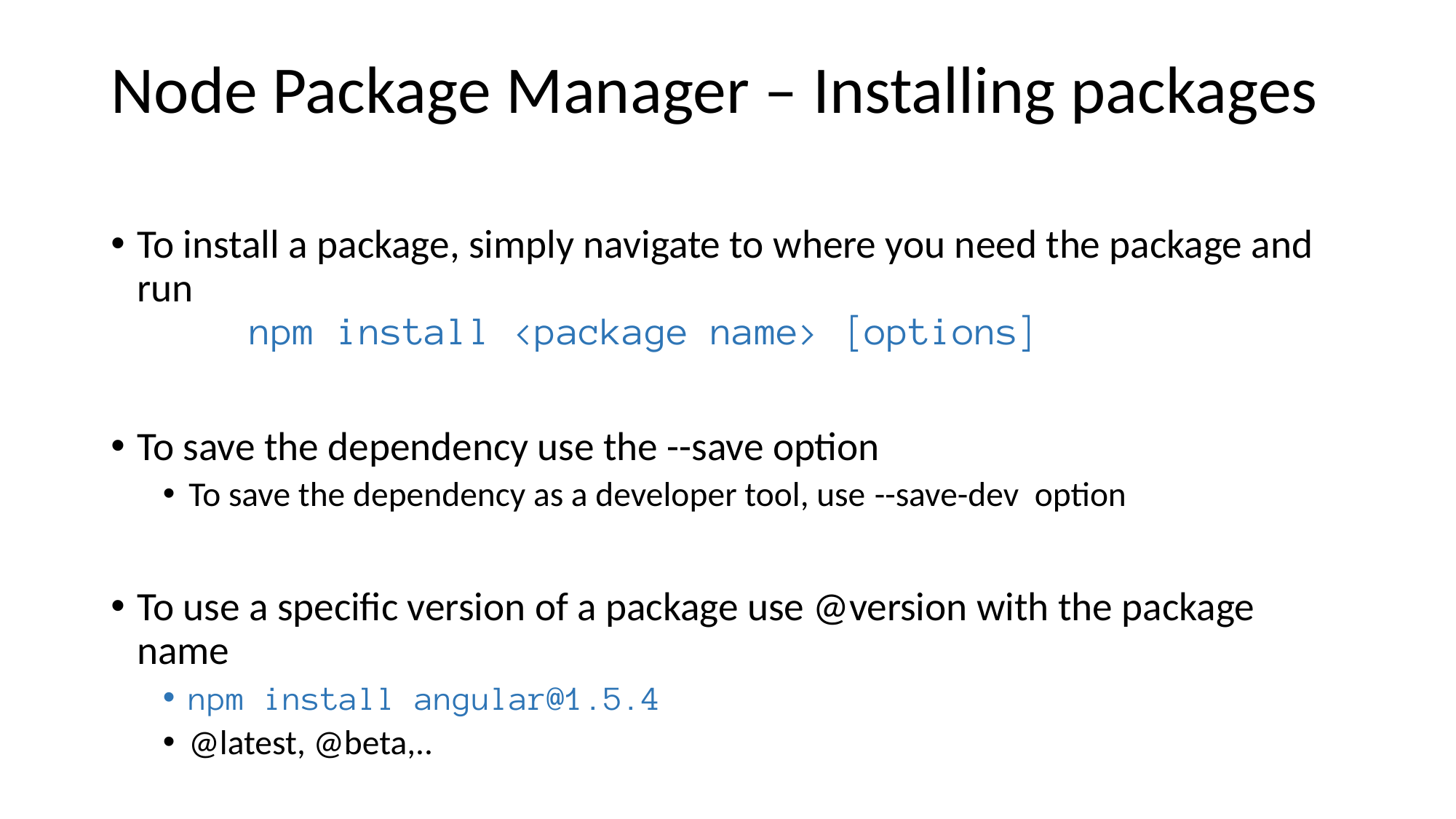

# Node Package Manager – Installing packages
To install a package, simply navigate to where you need the package and run
	 npm install <package name> [options]

To save the dependency use the --save option
To save the dependency as a developer tool, use --save-dev  option

To use a specific version of a package use @version with the package name
npm install angular@1.5.4
@latest, @beta,..